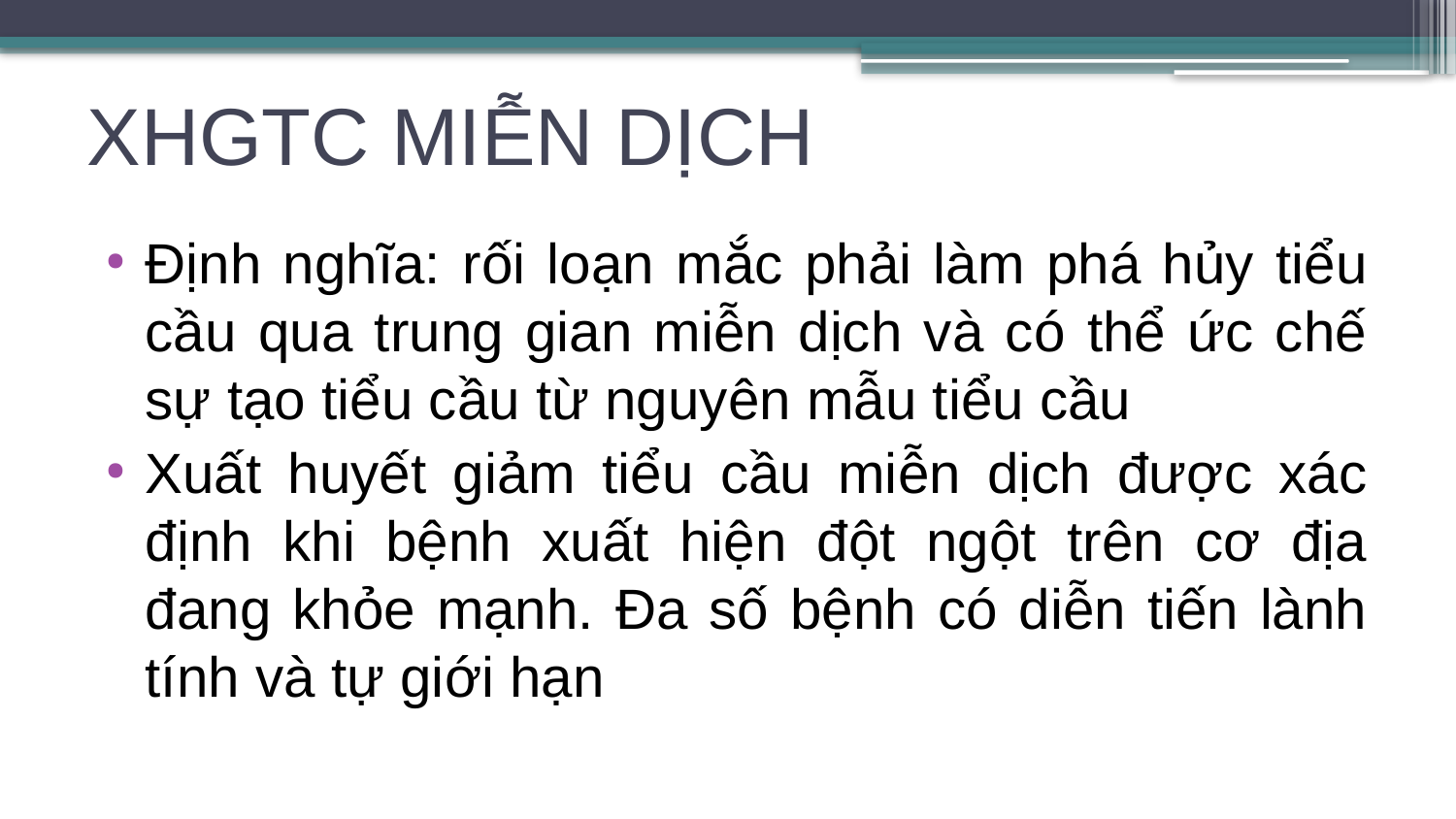

# XHGTC MIỄN DỊCH
Định nghĩa: rối loạn mắc phải làm phá hủy tiểu cầu qua trung gian miễn dịch và có thể ức chế sự tạo tiểu cầu từ nguyên mẫu tiểu cầu
Xuất huyết giảm tiểu cầu miễn dịch được xác định khi bệnh xuất hiện đột ngột trên cơ địa đang khỏe mạnh. Đa số bệnh có diễn tiến lành tính và tự giới hạn